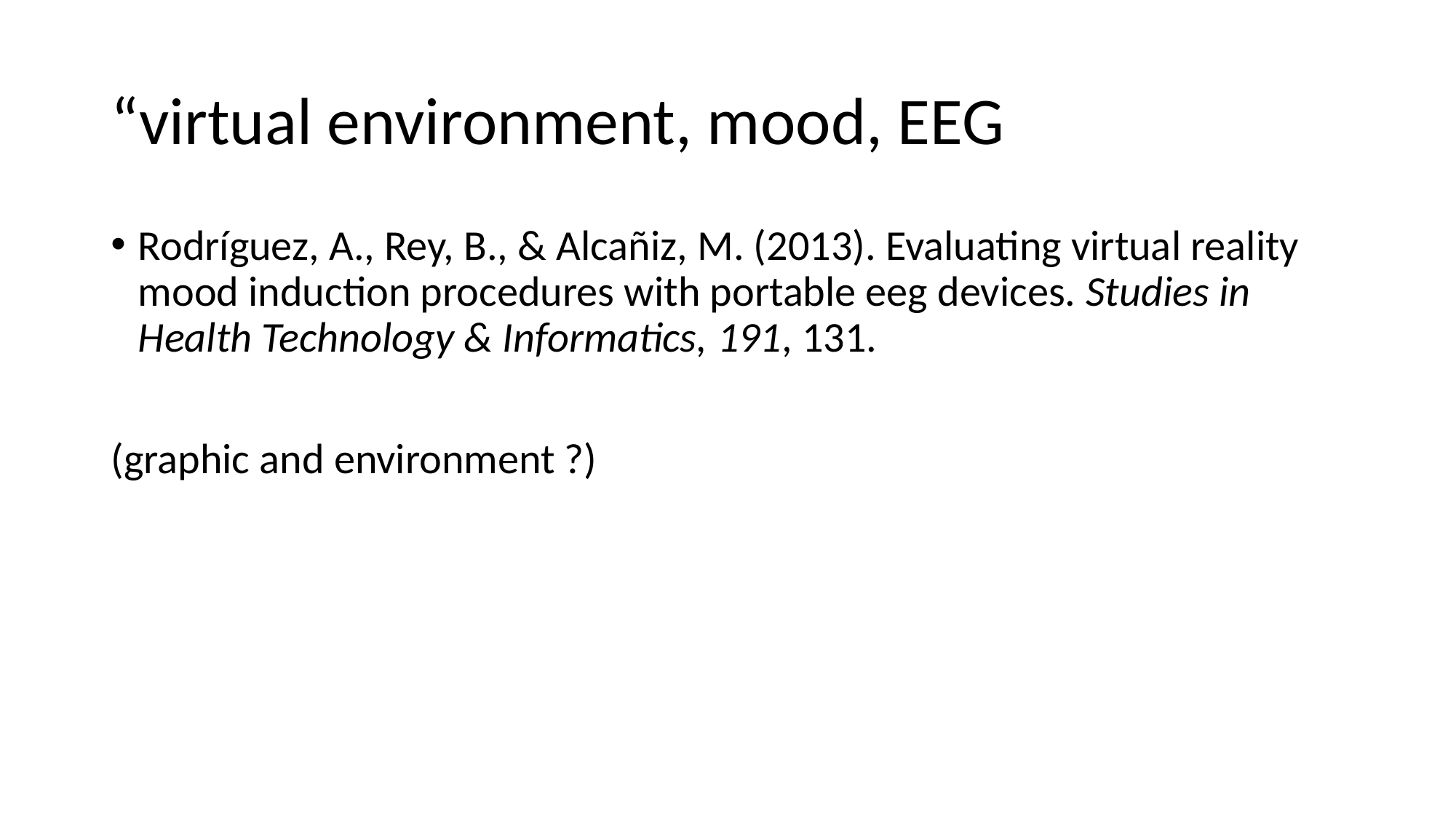

# “virtual environment, mood, EEG
Rodríguez, A., Rey, B., & Alcañiz, M. (2013). Evaluating virtual reality mood induction procedures with portable eeg devices. Studies in Health Technology & Informatics, 191, 131.

(graphic and environment ?)